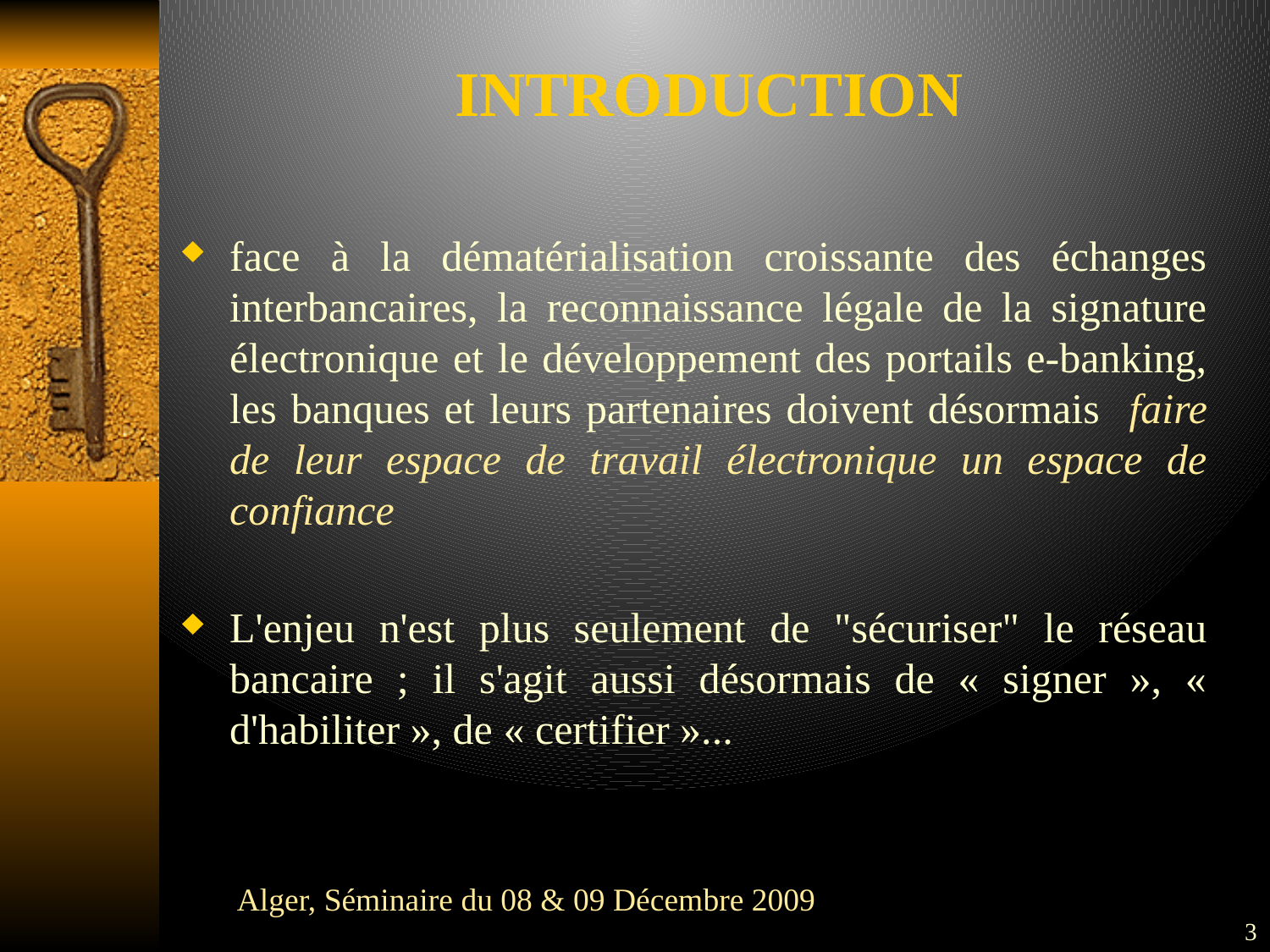

# INTRODUCTION
face à la dématérialisation croissante des échanges interbancaires, la reconnaissance légale de la signature électronique et le développement des portails e-banking, les banques et leurs partenaires doivent désormais  faire de leur espace de travail électronique un espace de confiance

L'enjeu n'est plus seulement de "sécuriser" le réseau bancaire ; il s'agit aussi désormais de « signer », « d'habiliter », de « certifier »...
   Alger, Séminaire du 08 & 09 Décembre 2009
3